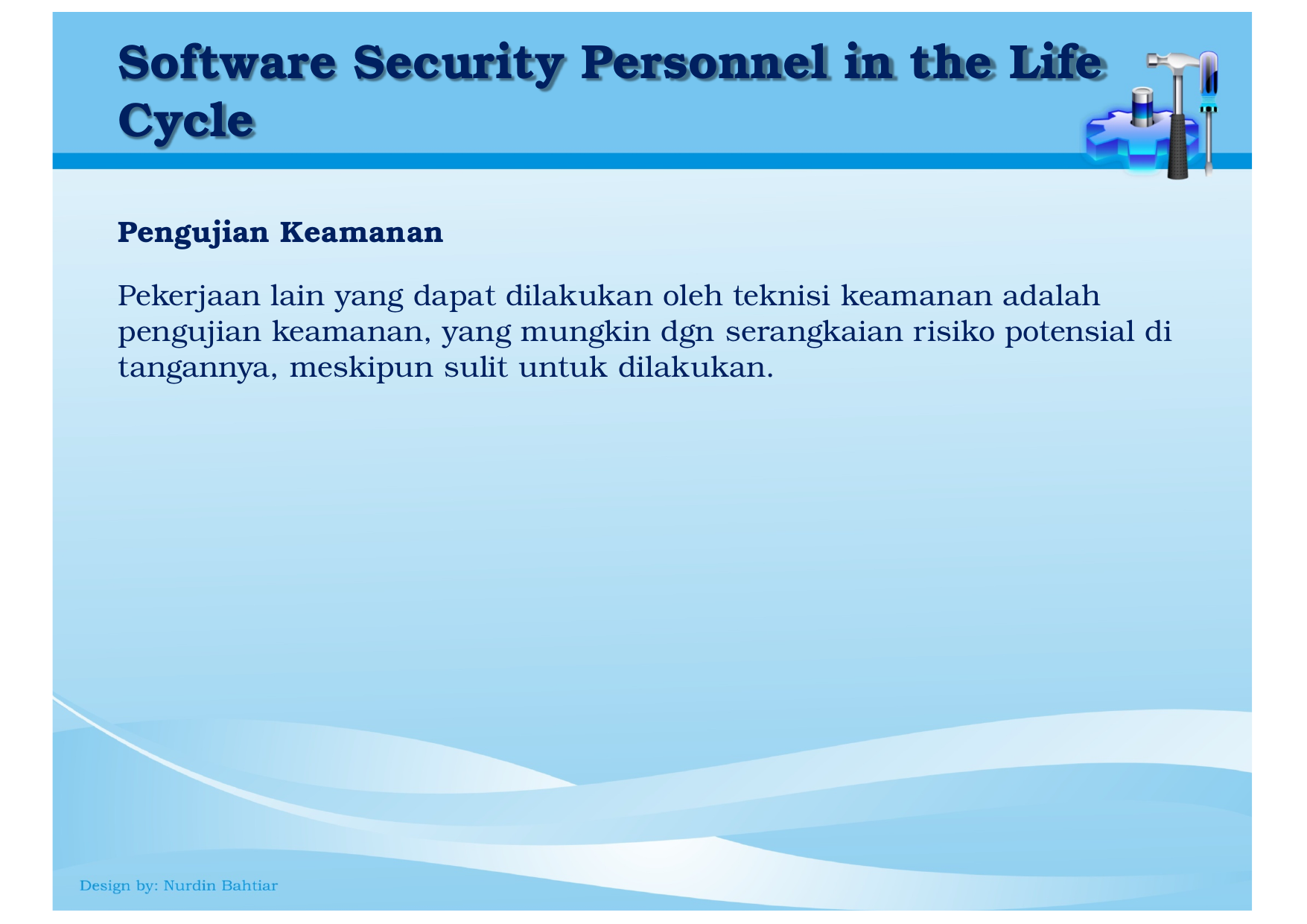

# Software Security Personnel in the Life  Cycle

Pengujian Keamanan
Pekerjaan lain yang dapat dilakukan oleh teknisi keamanan adalah  pengujian keamanan, yang mungkin dgn serangkaian risiko potensial di  tangannya, meskipun sulit untuk dilakukan.